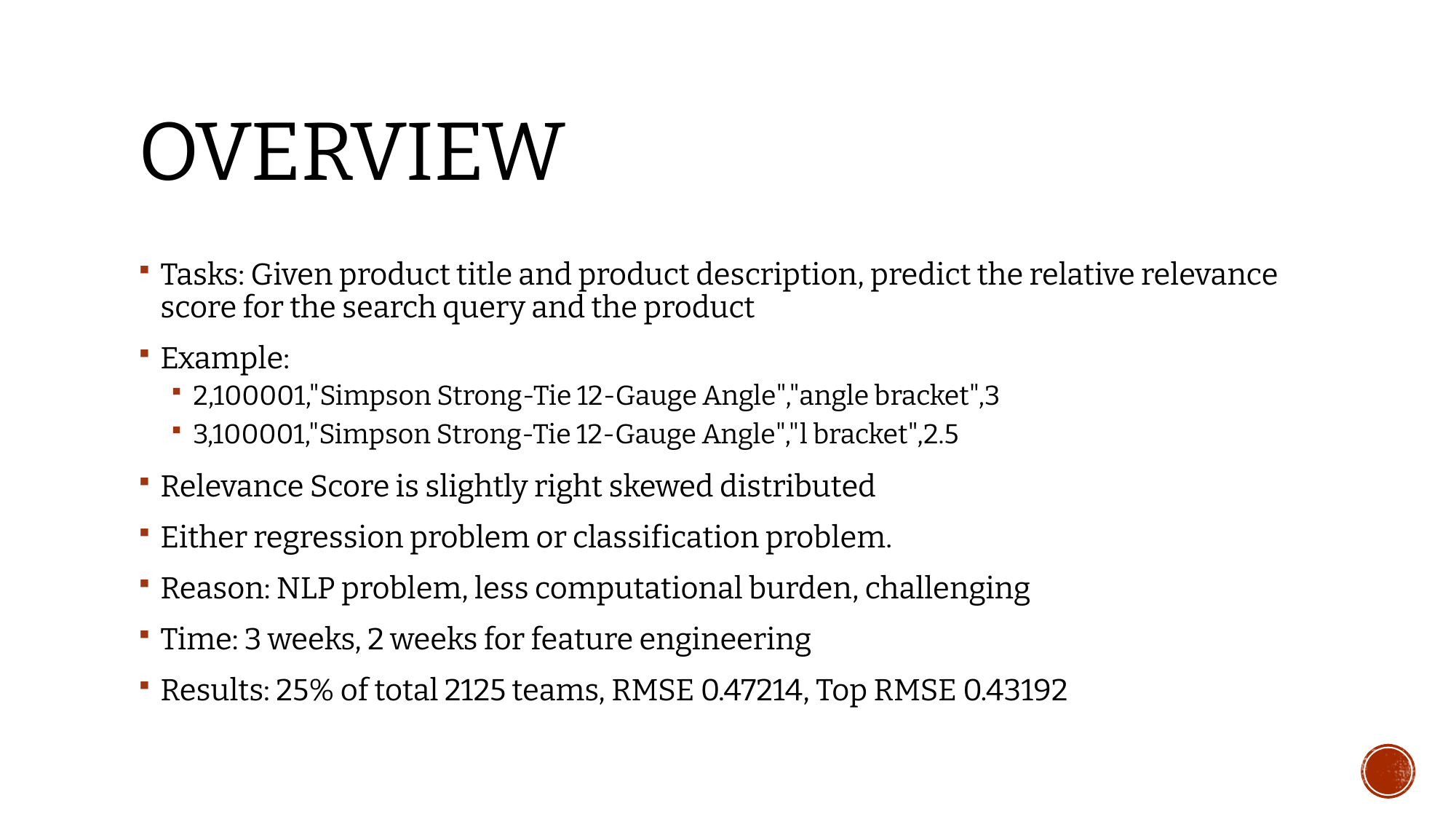

# Overview
Tasks: Given product title and product description, predict the relative relevance score for the search query and the product
Example:
2,100001,"Simpson Strong-Tie 12-Gauge Angle","angle bracket",3
3,100001,"Simpson Strong-Tie 12-Gauge Angle","l bracket",2.5
Relevance Score is slightly right skewed distributed
Either regression problem or classification problem.
Reason: NLP problem, less computational burden, challenging
Time: 3 weeks, 2 weeks for feature engineering
Results: 25% of total 2125 teams, RMSE 0.47214, Top RMSE 0.43192